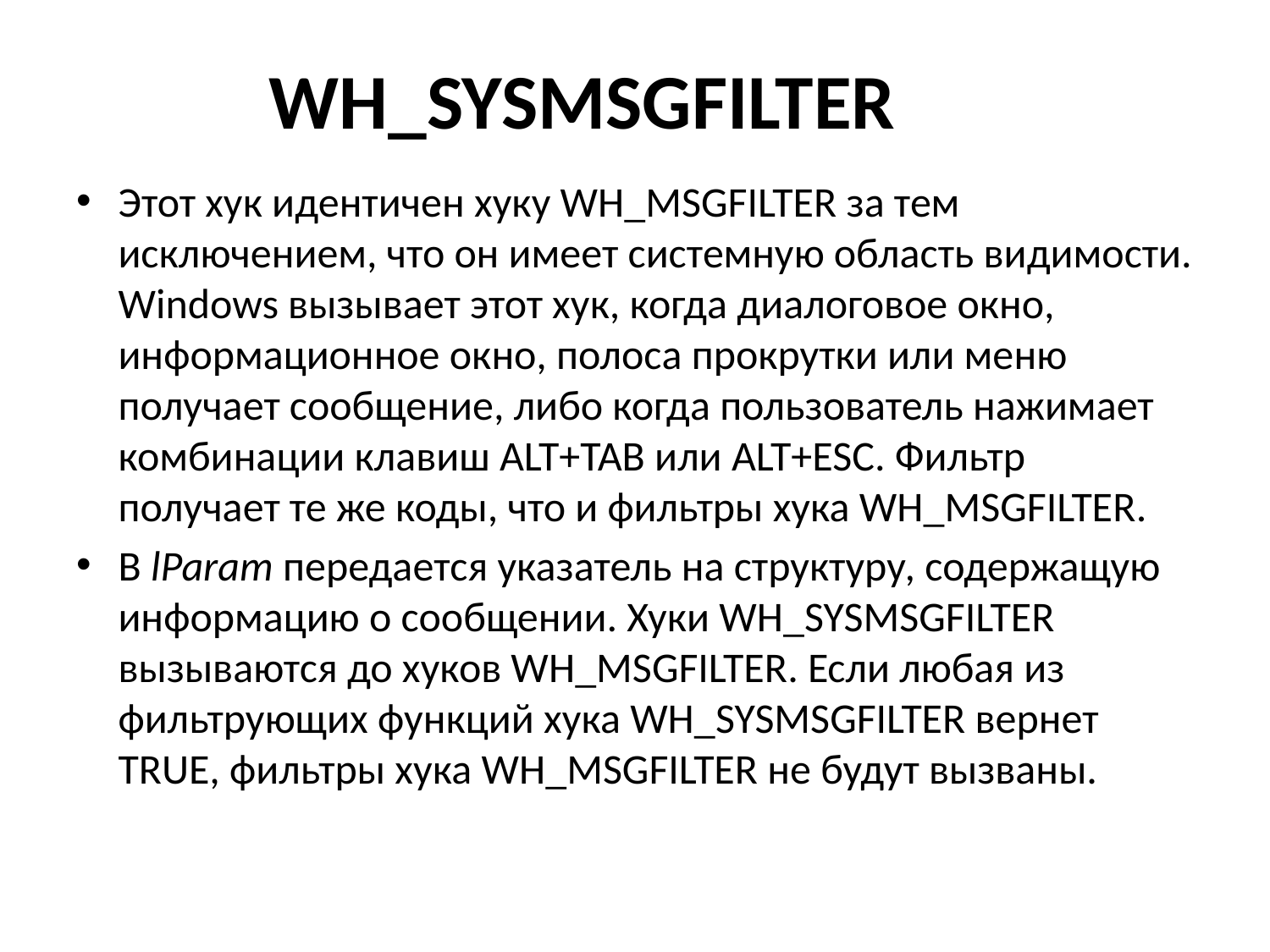

# WH_SYSMSGFILTER
Этот хук идентичен хуку WH_MSGFILTER за тем исключением, что он имеет системную область видимости. Windows вызывает этот хук, когда диалоговое окно, информационное окно, полоса прокрутки или меню получает сообщение, либо когда пользователь нажимает комбинации клавиш ALT+TAB или ALT+ESC. Фильтр получает те же коды, что и фильтры хука WH_MSGFILTER.
В lParam передается указатель на структуру, содержащую информацию о сообщении. Хуки WH_SYSMSGFILTER вызываются до хуков WH_MSGFILTER. Если любая из фильтрующих функций хука WH_SYSMSGFILTER вернет TRUE, фильтры хука WH_MSGFILTER не будут вызваны.